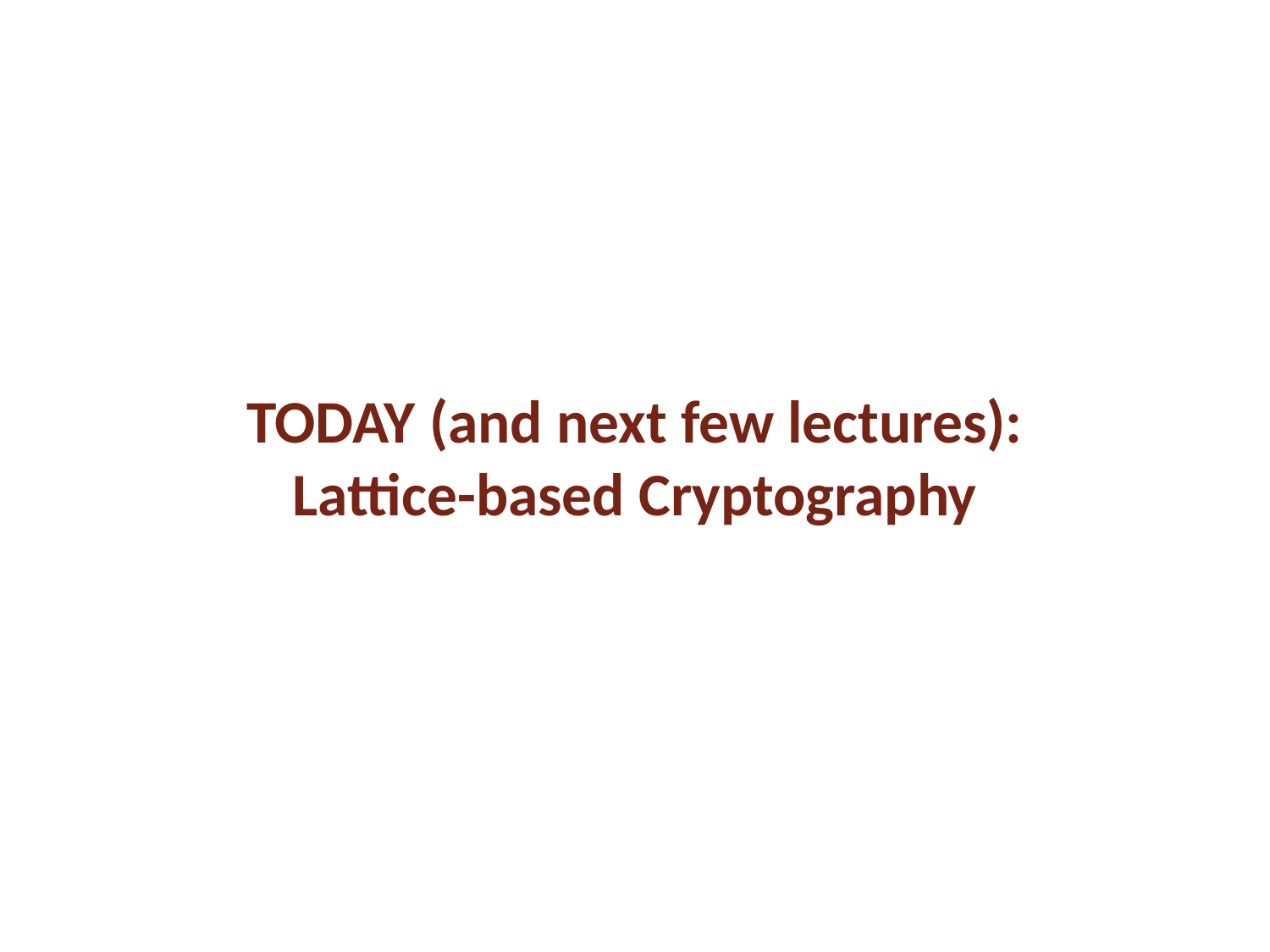

# TODAY (and next few lectures): Lattice-based Cryptography